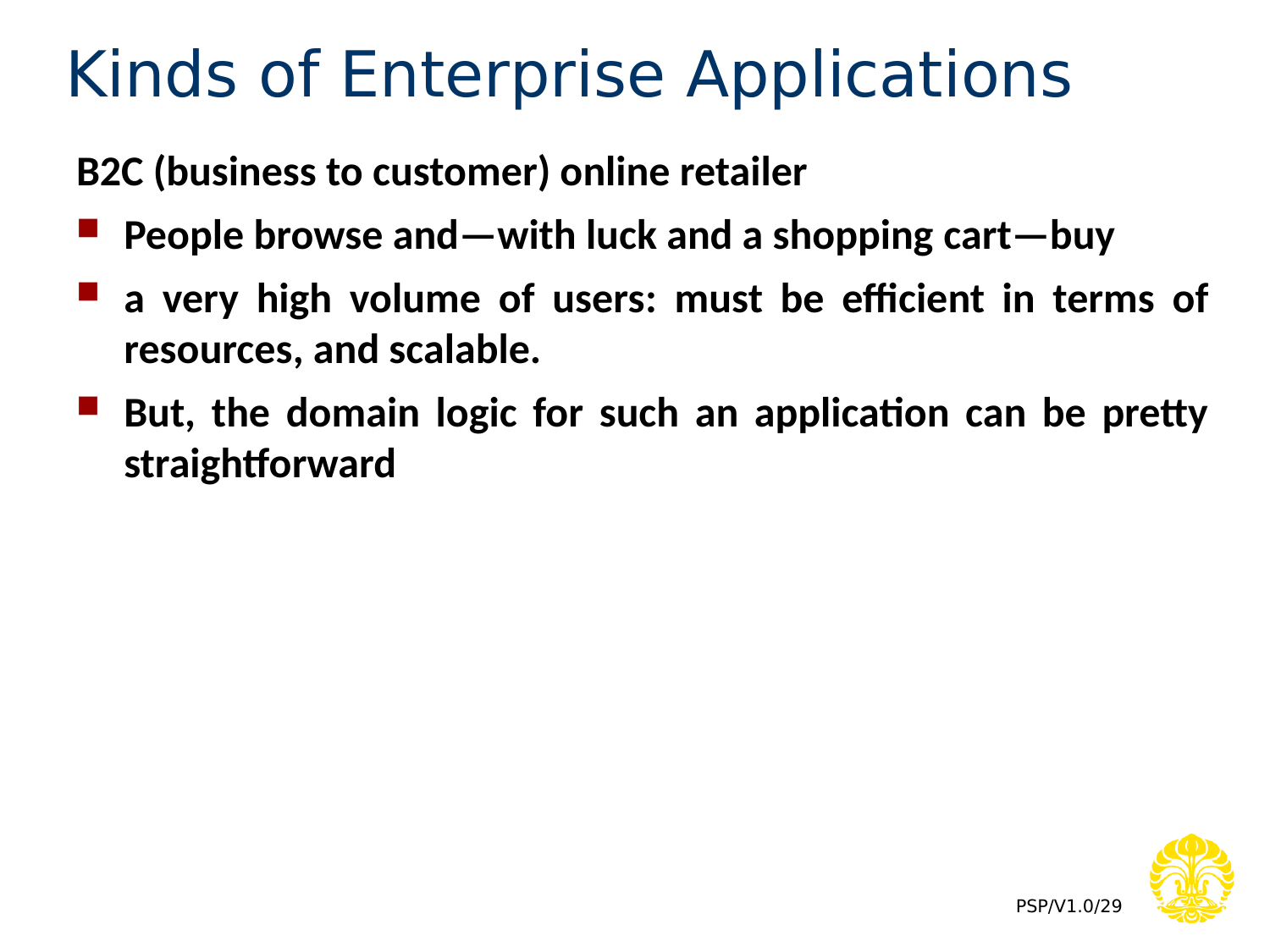

# Kinds of Enterprise Applications
B2C (business to customer) online retailer
People browse and—with luck and a shopping cart—buy
a very high volume of users: must be efficient in terms of resources, and scalable.
But, the domain logic for such an application can be pretty straightforward